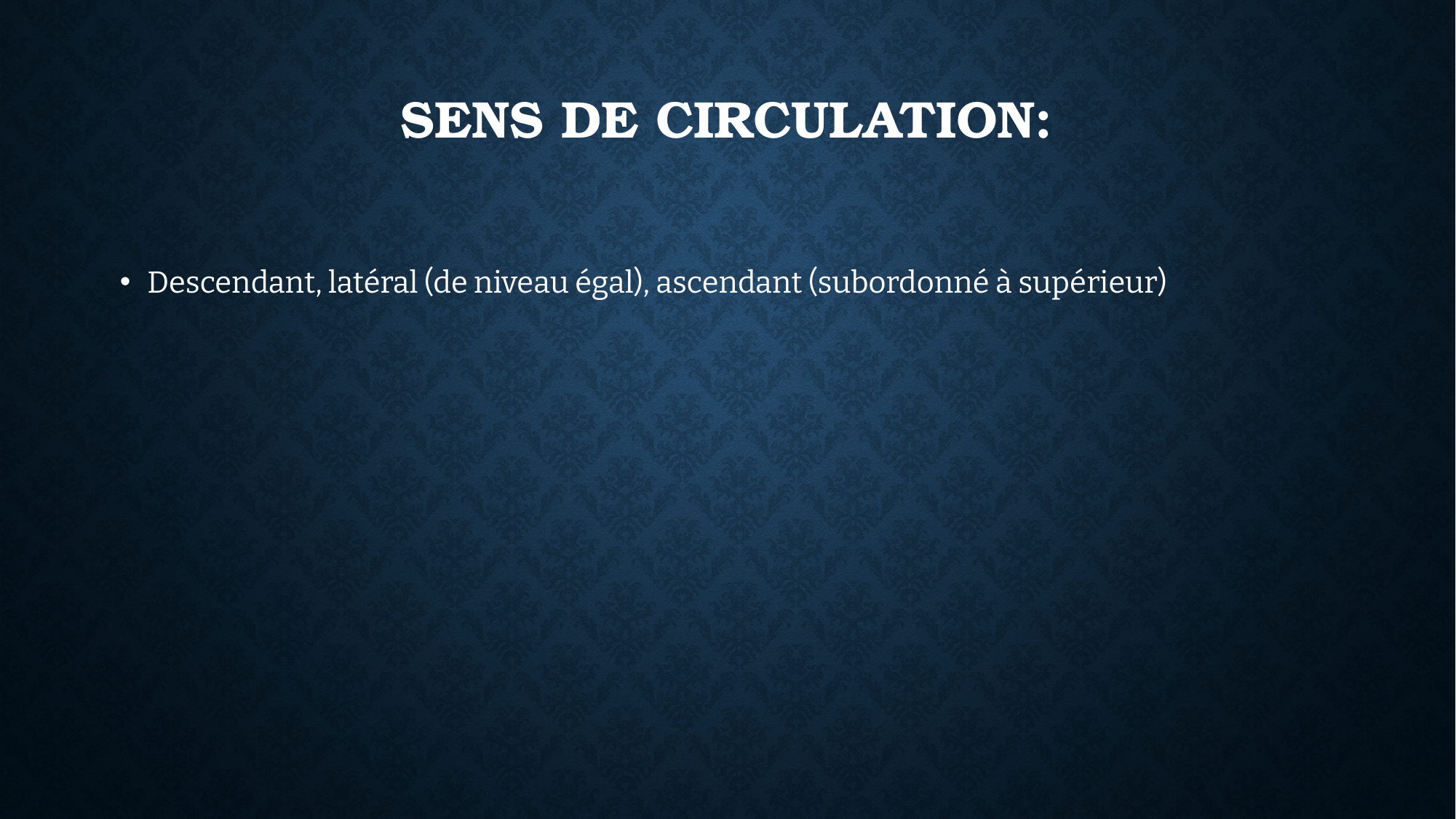

# Sens de circulation:
Descendant, latéral (de niveau égal), ascendant (subordonné à supérieur)